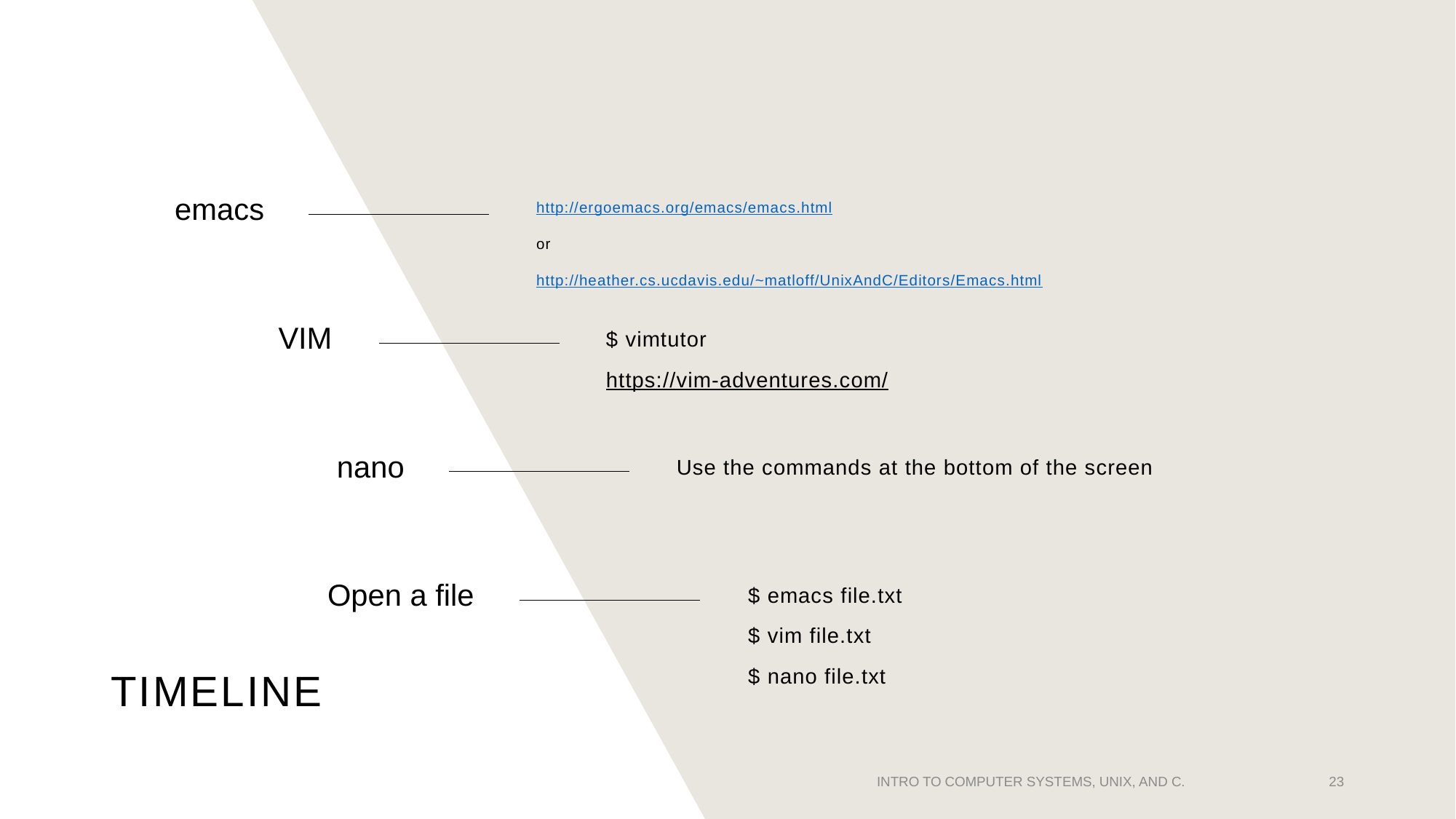

emacs
http://ergoemacs.org/emacs/emacs.html
or
http://heather.cs.ucdavis.edu/~matloff/UnixAndC/Editors/Emacs.html
VIM
$ vimtutor
https://vim-adventures.com/
nano
Use the commands at the bottom of the screen
Open a file
$ emacs file.txt
$ vim file.txt
$ nano file.txt
# TIMELINE
INTRO TO​ COMPUTER SYSTEMS,​ UNIX,​ AND C.​
23